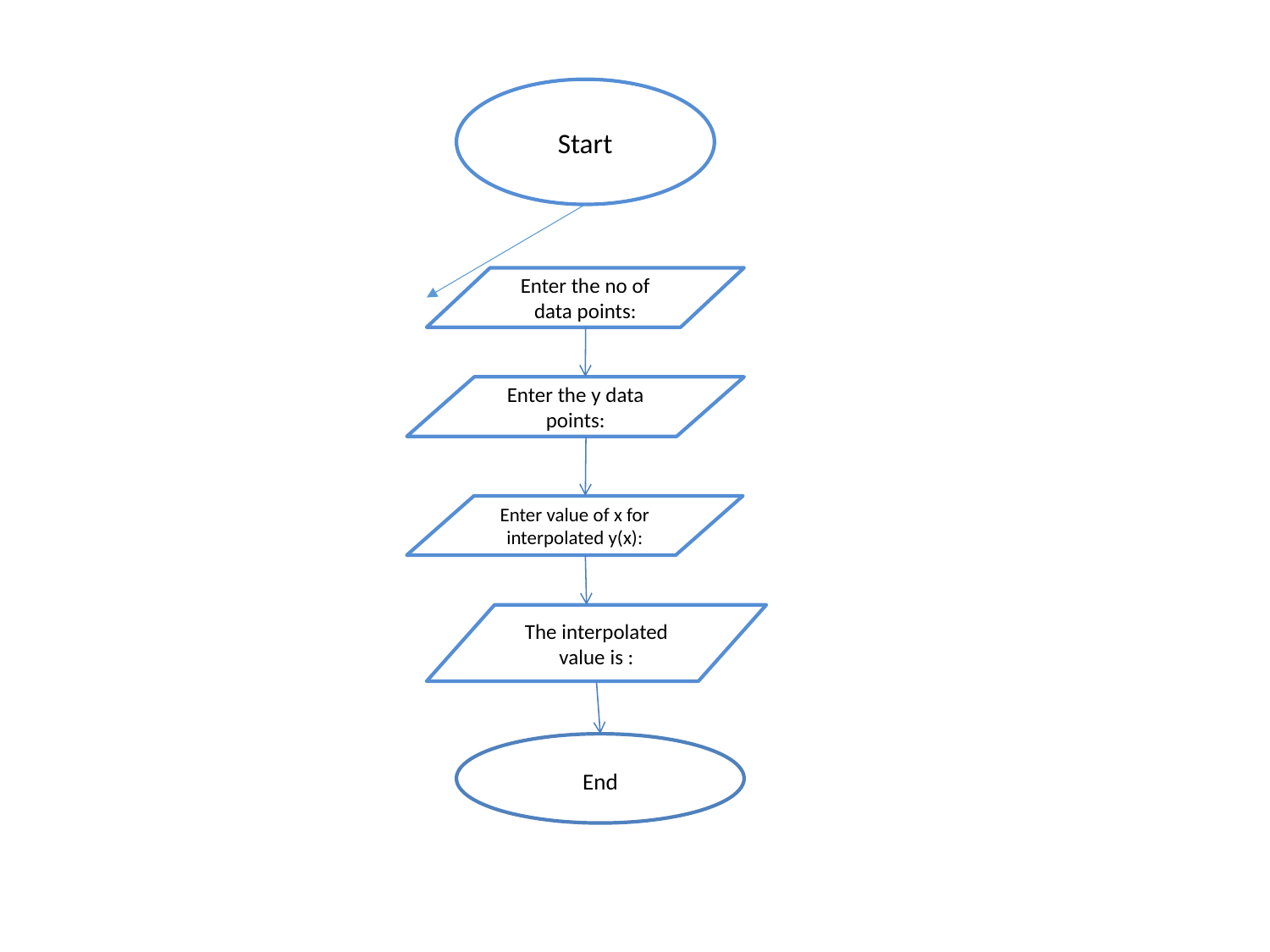

Start
Enter the no of data points:
Enter the y data points:
Enter value of x for interpolated y(x):
The interpolated value is :
End